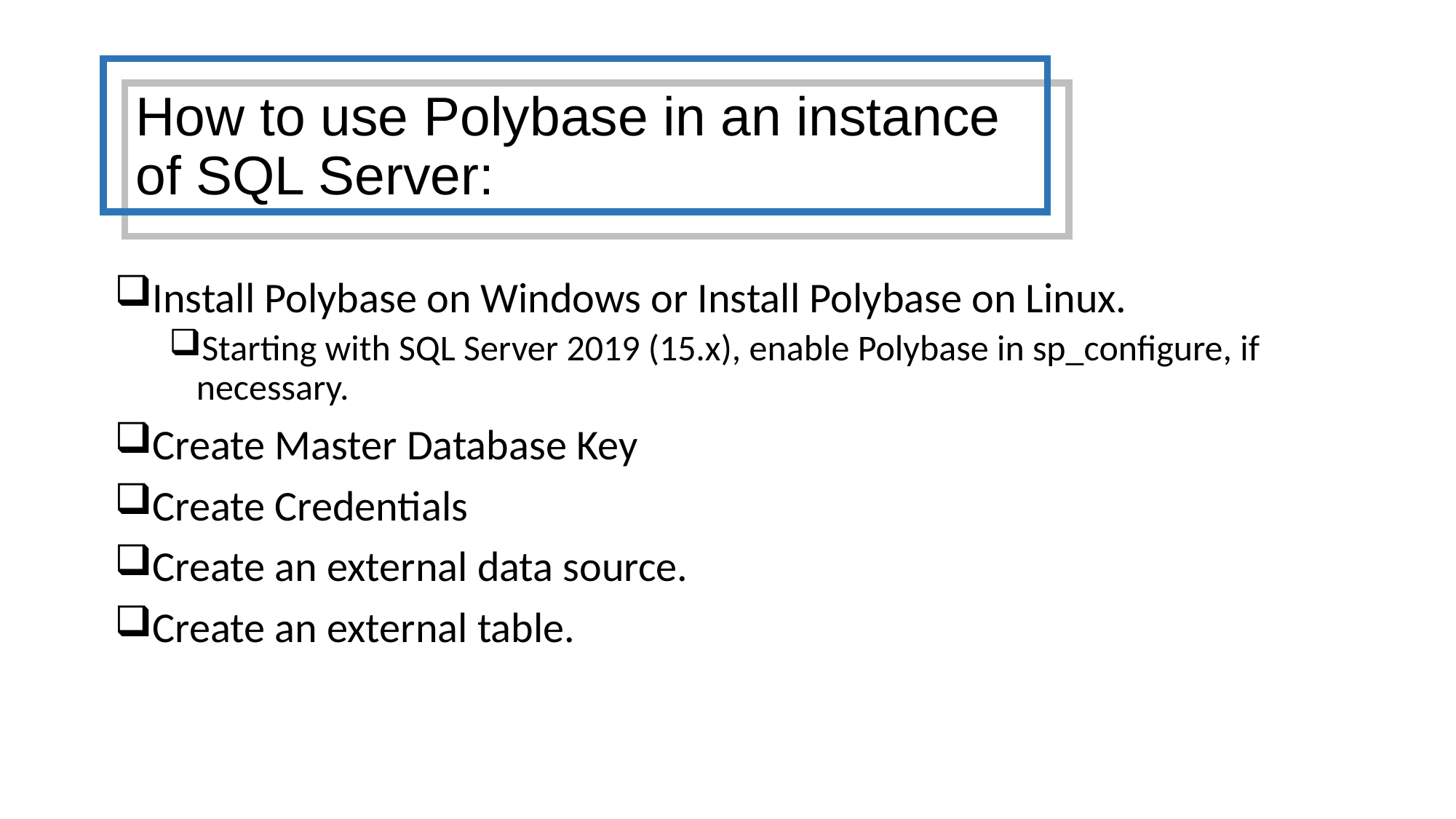

# How to use Polybase in an instance of SQL Server:

Install Polybase on Windows or Install Polybase on Linux.
Starting with SQL Server 2019 (15.x), enable Polybase in sp_configure, if necessary.
Create Master Database Key
Create Credentials
Create an external data source.
Create an external table.